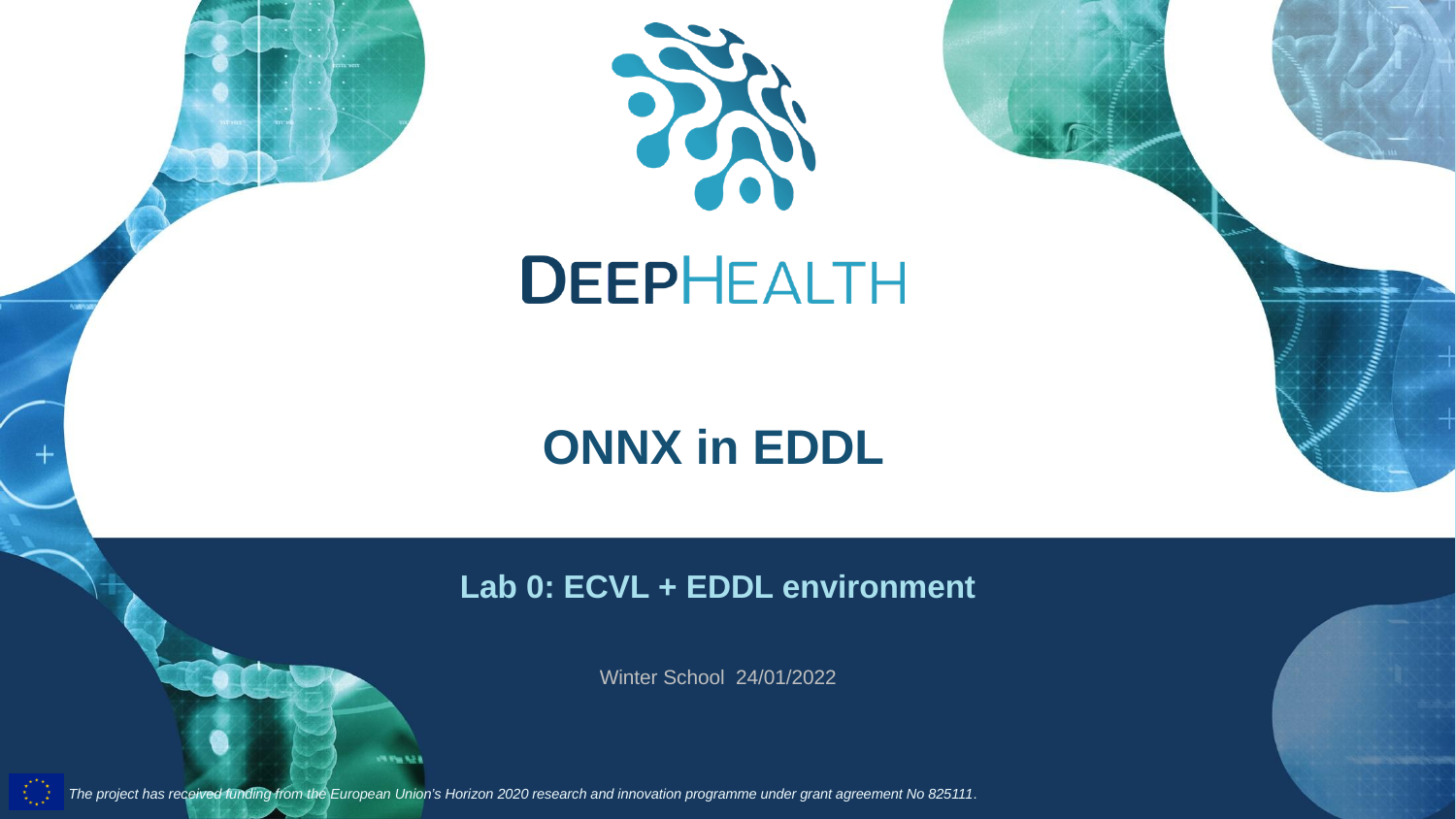

# ONNX in EDDL
Lab 0: ECVL + EDDL environment
Winter School  24/01/2022